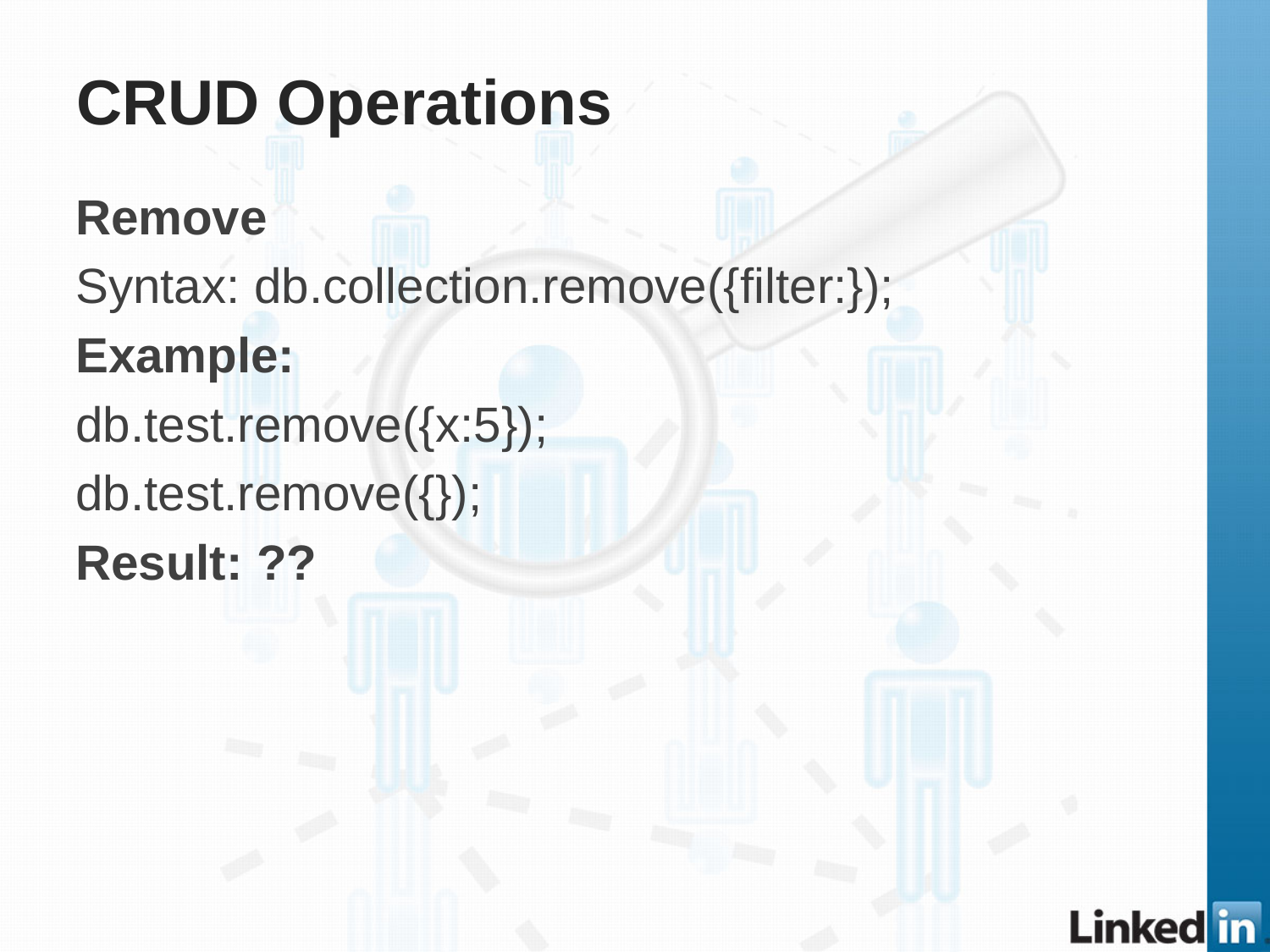

# CRUD Operations
Remove
Syntax: db.collection.remove({filter:});
Example:
db.test.remove({x:5});
db.test.remove({});
Result: ??